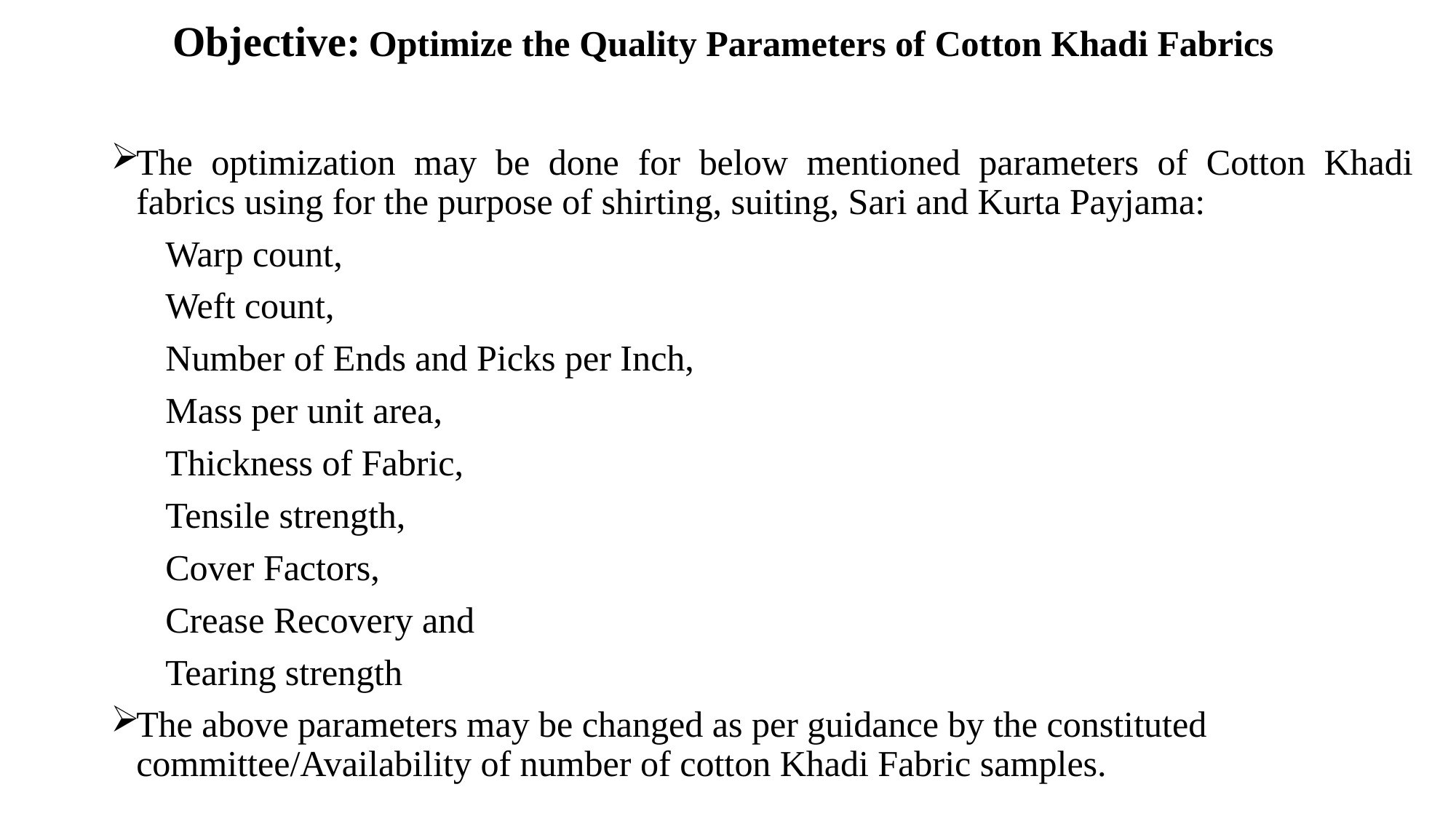

# Objective: Optimize the Quality Parameters of Cotton Khadi Fabrics

The optimization may be done for below mentioned parameters of Cotton Khadi fabrics using for the purpose of shirting, suiting, Sari and Kurta Payjama:
      Warp count,
      Weft count,
      Number of Ends and Picks per Inch,
      Mass per unit area,
      Thickness of Fabric,
      Tensile strength,
      Cover Factors,
      Crease Recovery and
      Tearing strength
The above parameters may be changed as per guidance by the constituted committee/Availability of number of cotton Khadi Fabric samples.